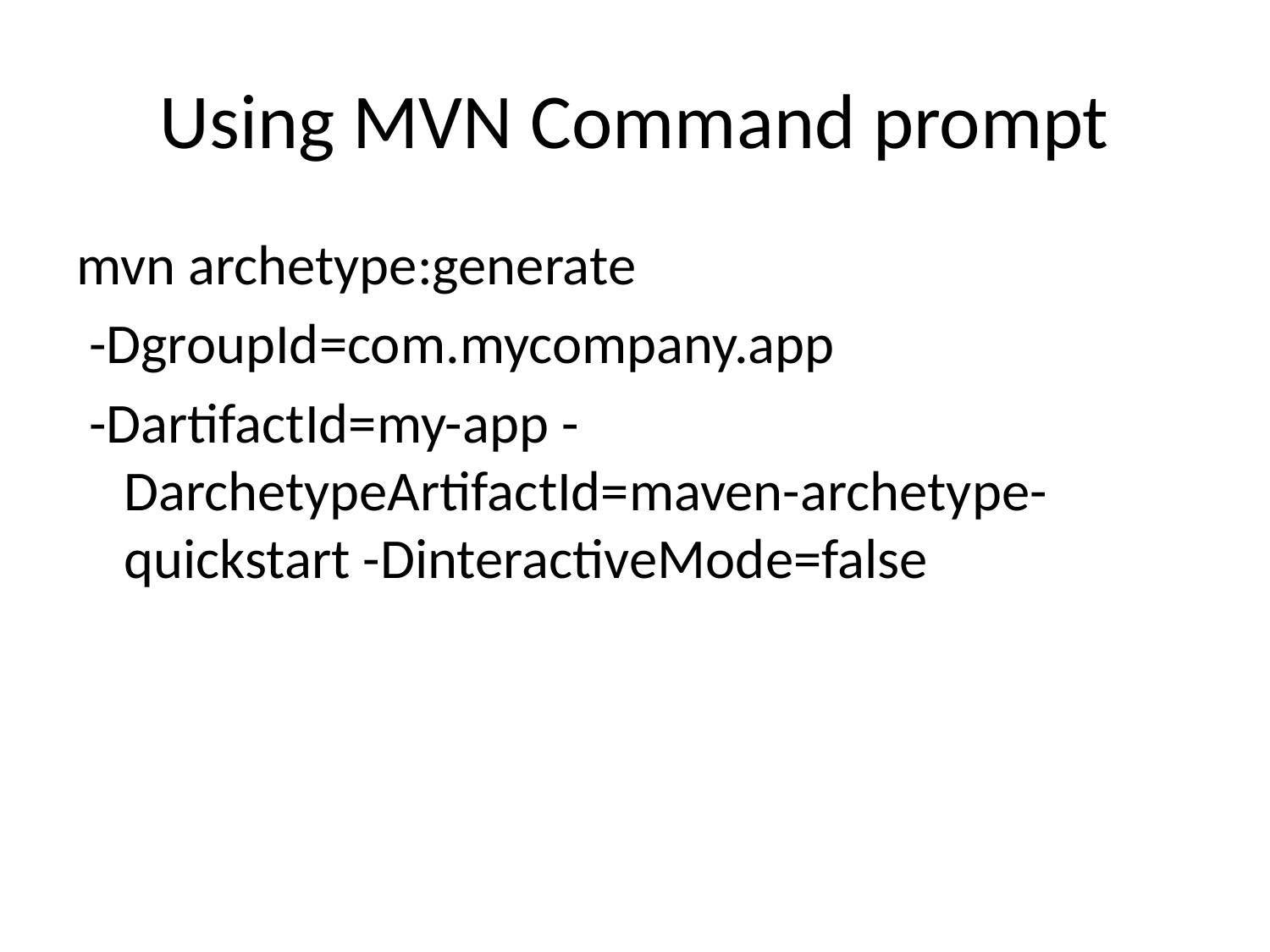

# Using MVN Command prompt
mvn archetype:generate
 -DgroupId=com.mycompany.app
 -DartifactId=my-app -DarchetypeArtifactId=maven-archetype-quickstart -DinteractiveMode=false